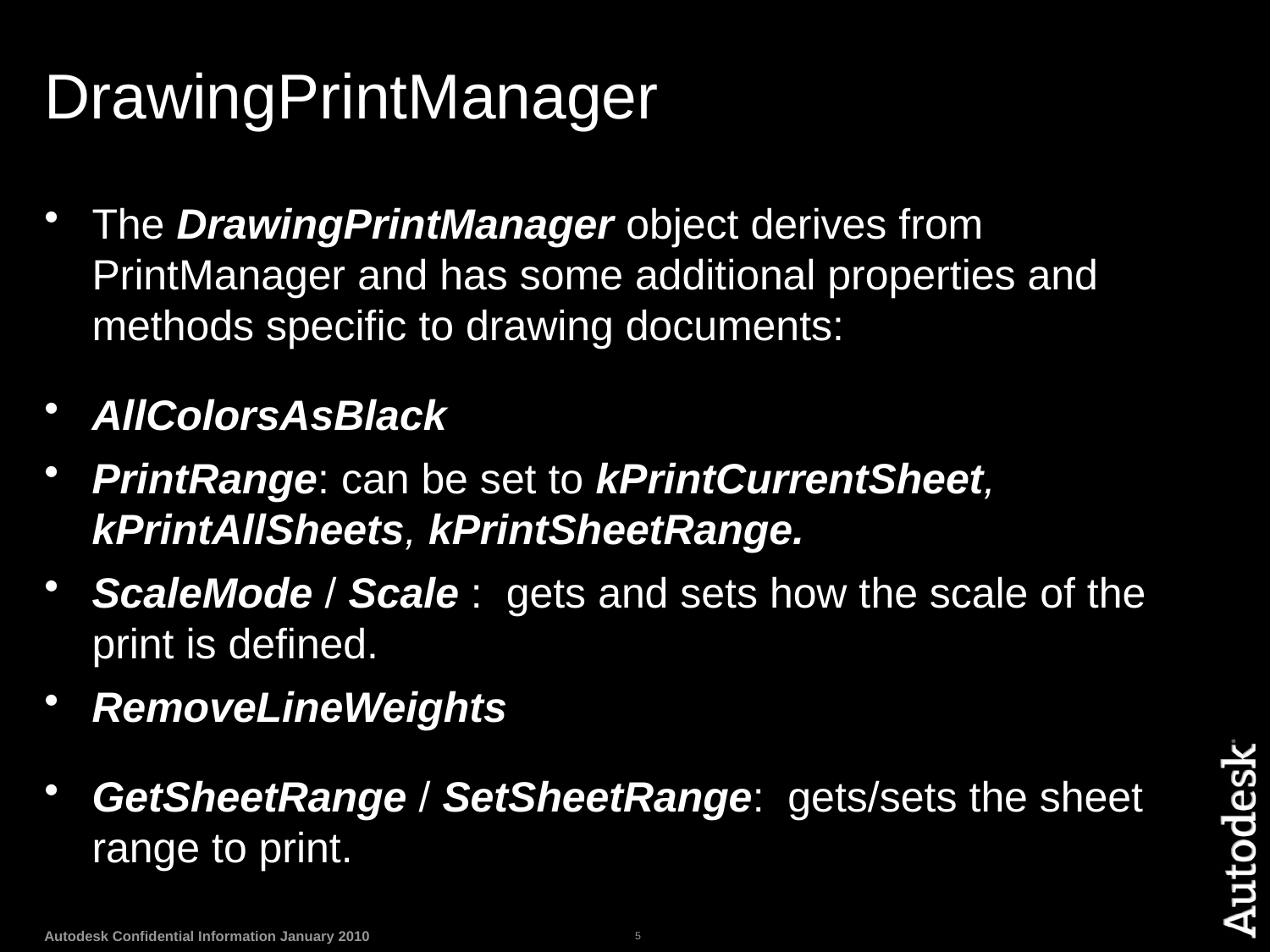

# DrawingPrintManager
The DrawingPrintManager object derives from PrintManager and has some additional properties and methods specific to drawing documents:

AllColorsAsBlack
PrintRange: can be set to kPrintCurrentSheet, kPrintAllSheets, kPrintSheetRange.
ScaleMode / Scale :  gets and sets how the scale of the print is defined.
RemoveLineWeights

GetSheetRange / SetSheetRange:  gets/sets the sheet range to print.